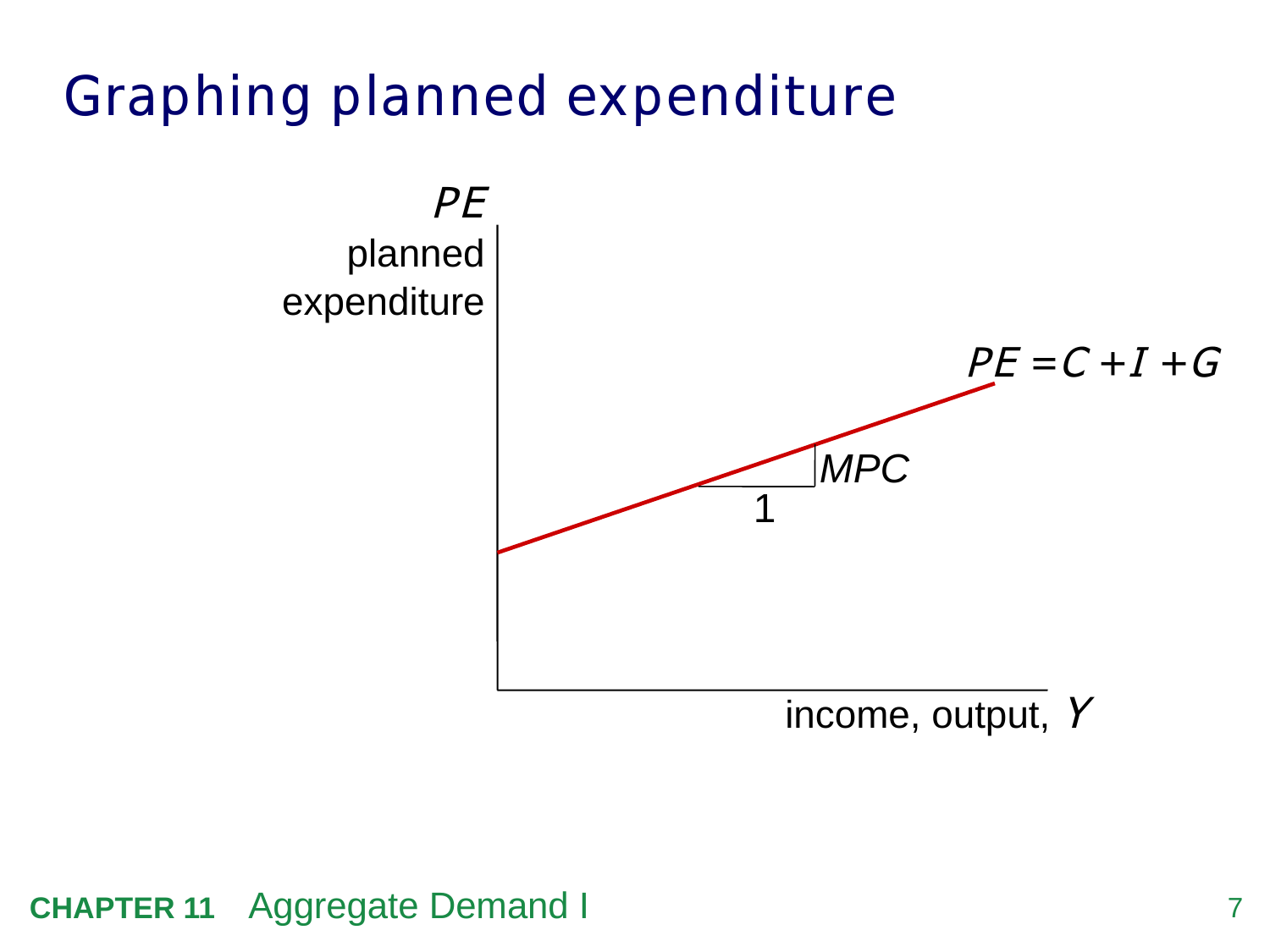

# Graphing planned expenditure
	PE
	planned
	expenditure

PE =C +I +G

MPC

1
income, output, Y